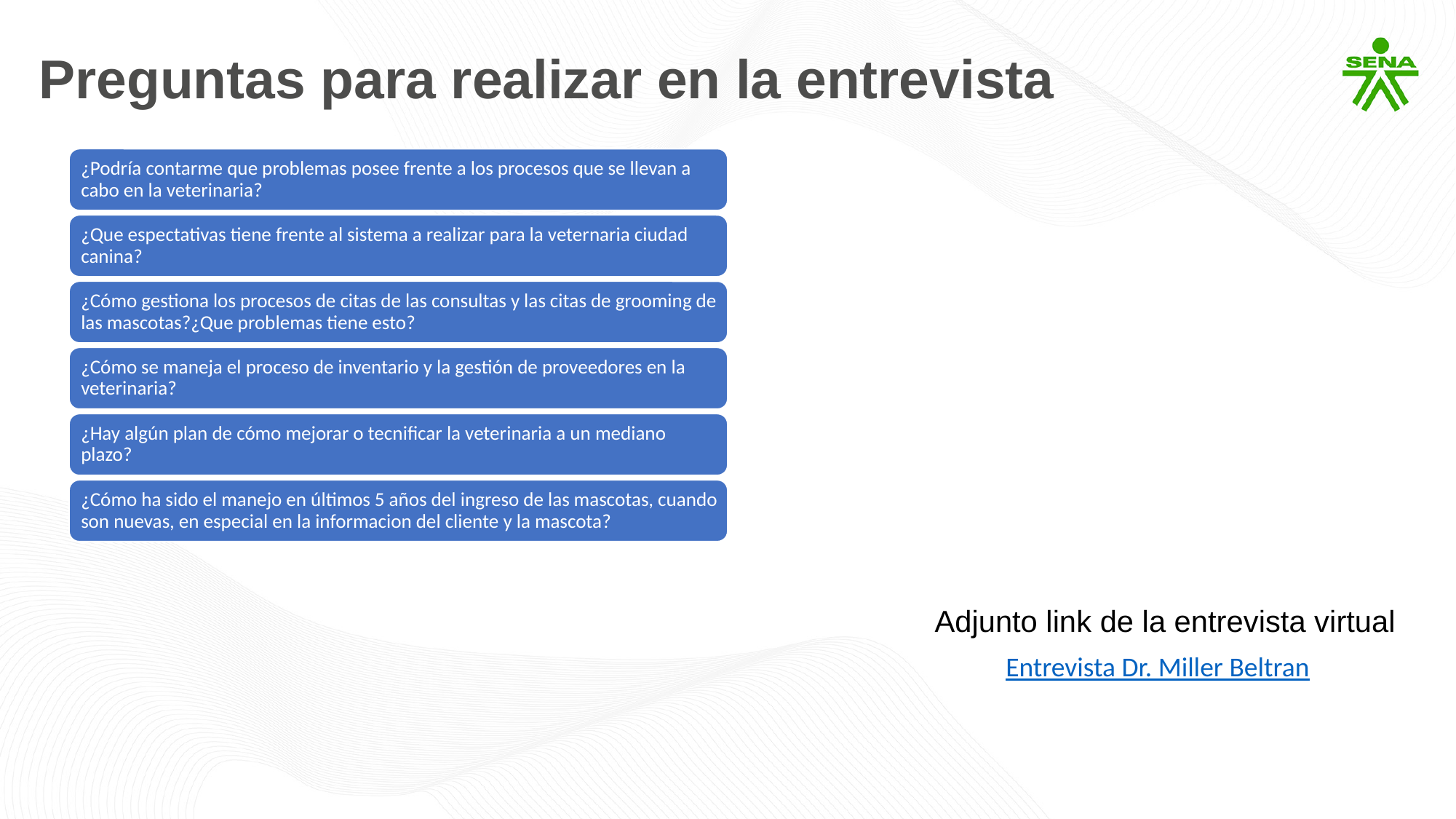

Preguntas para realizar en la entrevista
¿Podría contarme que problemas posee frente a los procesos que se llevan a cabo en la veterinaria?
¿Que espectativas tiene frente al sistema a realizar para la veternaria ciudad canina?
¿Cómo gestiona los procesos de citas de las consultas y las citas de grooming de las mascotas?¿Que problemas tiene esto?
¿Cómo se maneja el proceso de inventario y la gestión de proveedores en la veterinaria?
¿Hay algún plan de cómo mejorar o tecnificar la veterinaria a un mediano plazo?
¿Cómo ha sido el manejo en últimos 5 años del ingreso de las mascotas, cuando son nuevas, en especial en la informacion del cliente y la mascota?
Adjunto link de la entrevista virtual
Entrevista Dr. Miller Beltran